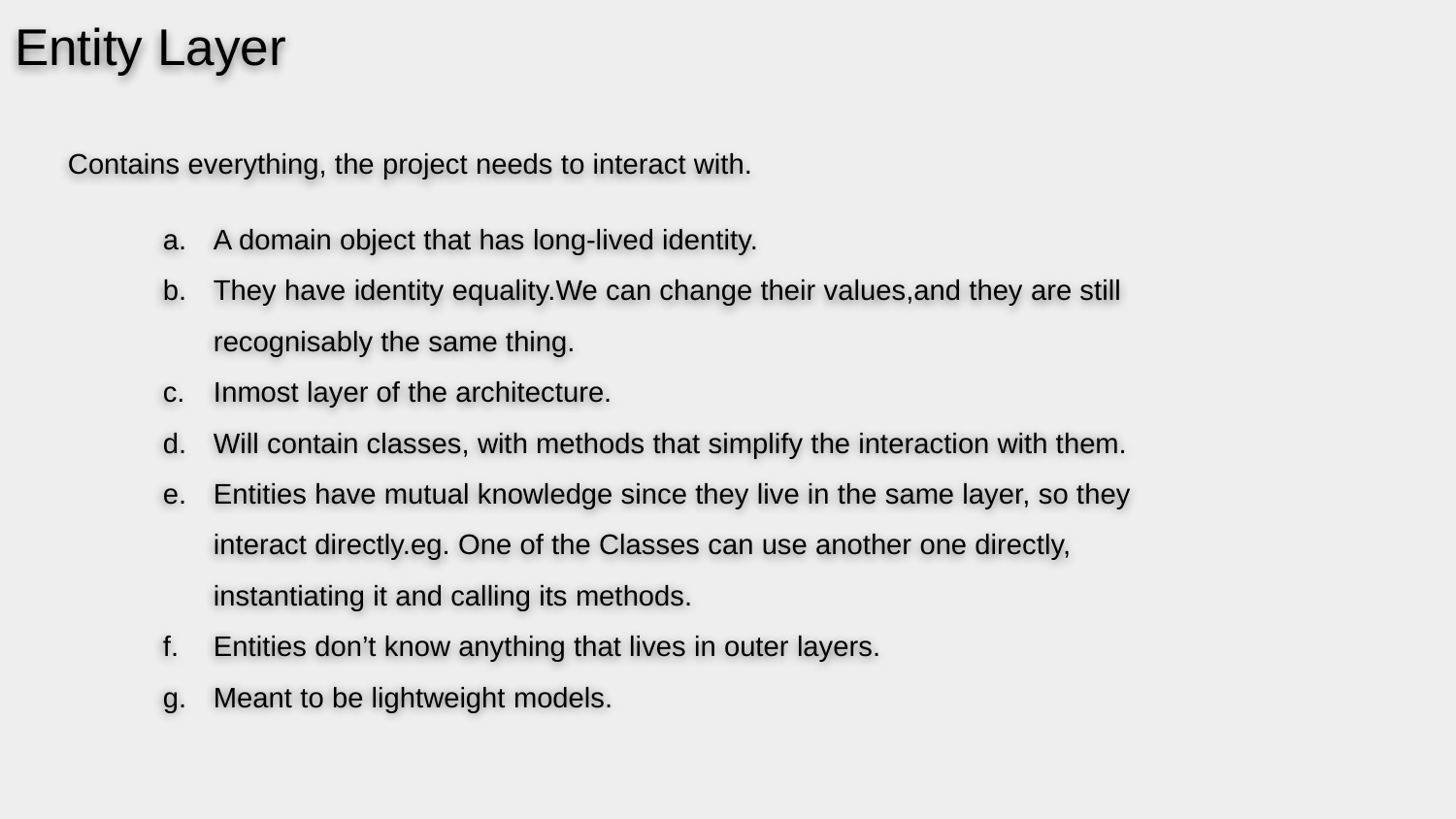

# Entity Layer
Contains everything, the project needs to interact with.
A domain object that has long-lived identity.
They have identity equality.We can change their values,and they are still recognisably the same thing.
Inmost layer of the architecture.
Will contain classes, with methods that simplify the interaction with them.
Entities have mutual knowledge since they live in the same layer, so they interact directly.eg. One of the Classes can use another one directly, instantiating it and calling its methods.
Entities don’t know anything that lives in outer layers.
Meant to be lightweight models.